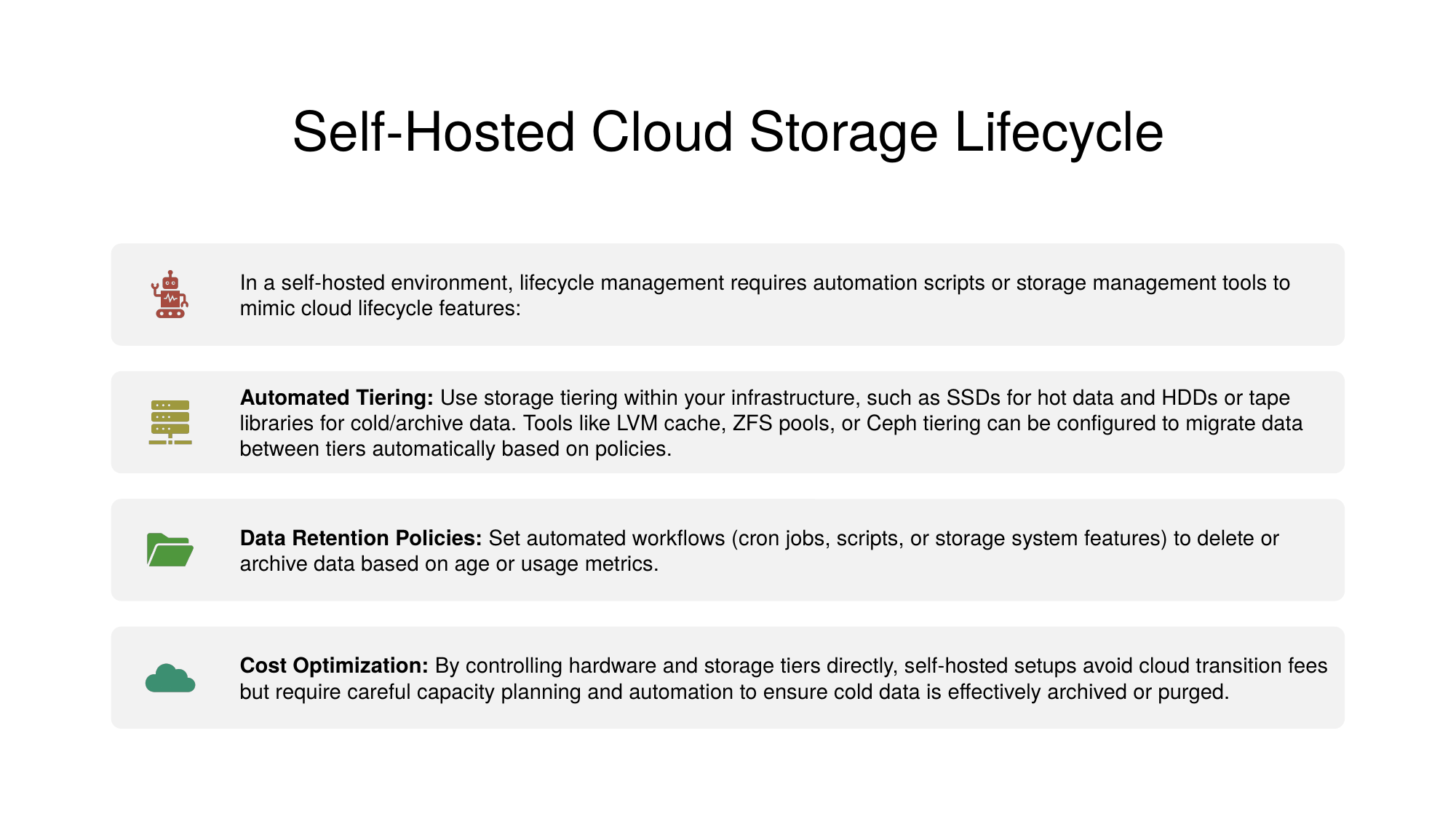

# Self-Hosted Cloud Storage Lifecycle
In a self-hosted environment, lifecycle management requires automation scripts or storage management tools to mimic cloud lifecycle features:
Automated Tiering: Use storage tiering within your infrastructure, such as SSDs for hot data and HDDs or tape libraries for cold/archive data. Tools like LVM cache, ZFS pools, or Ceph tiering can be configured to migrate data between tiers automatically based on policies.
Data Retention Policies: Set automated workflows (cron jobs, scripts, or storage system features) to delete or archive data based on age or usage metrics.
Cost Optimization: By controlling hardware and storage tiers directly, self-hosted setups avoid cloud transition fees but require careful capacity planning and automation to ensure cold data is effectively archived or purged.